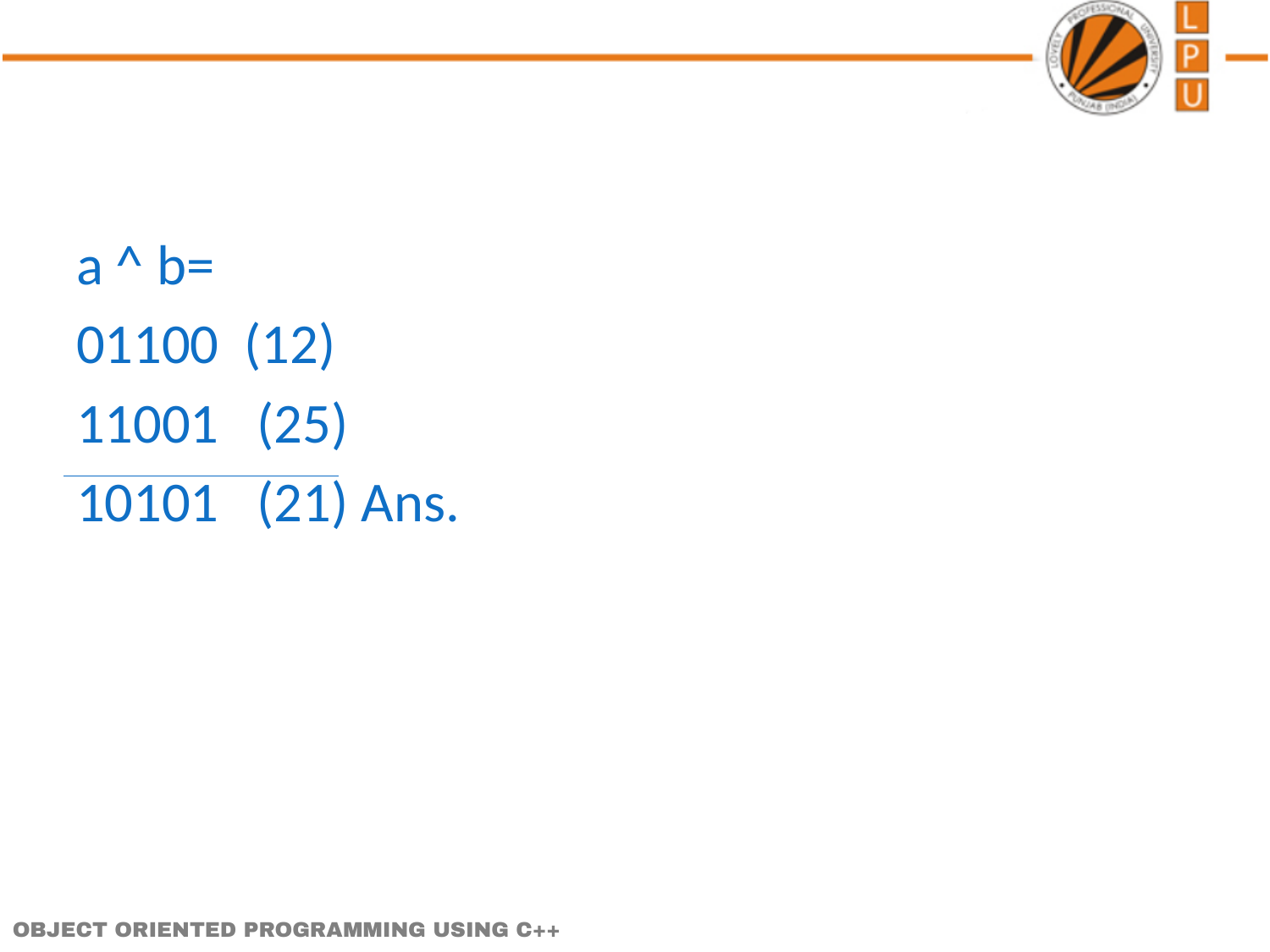

#
a ^ b=
01100  (12)
11001   (25)
10101   (21) Ans.